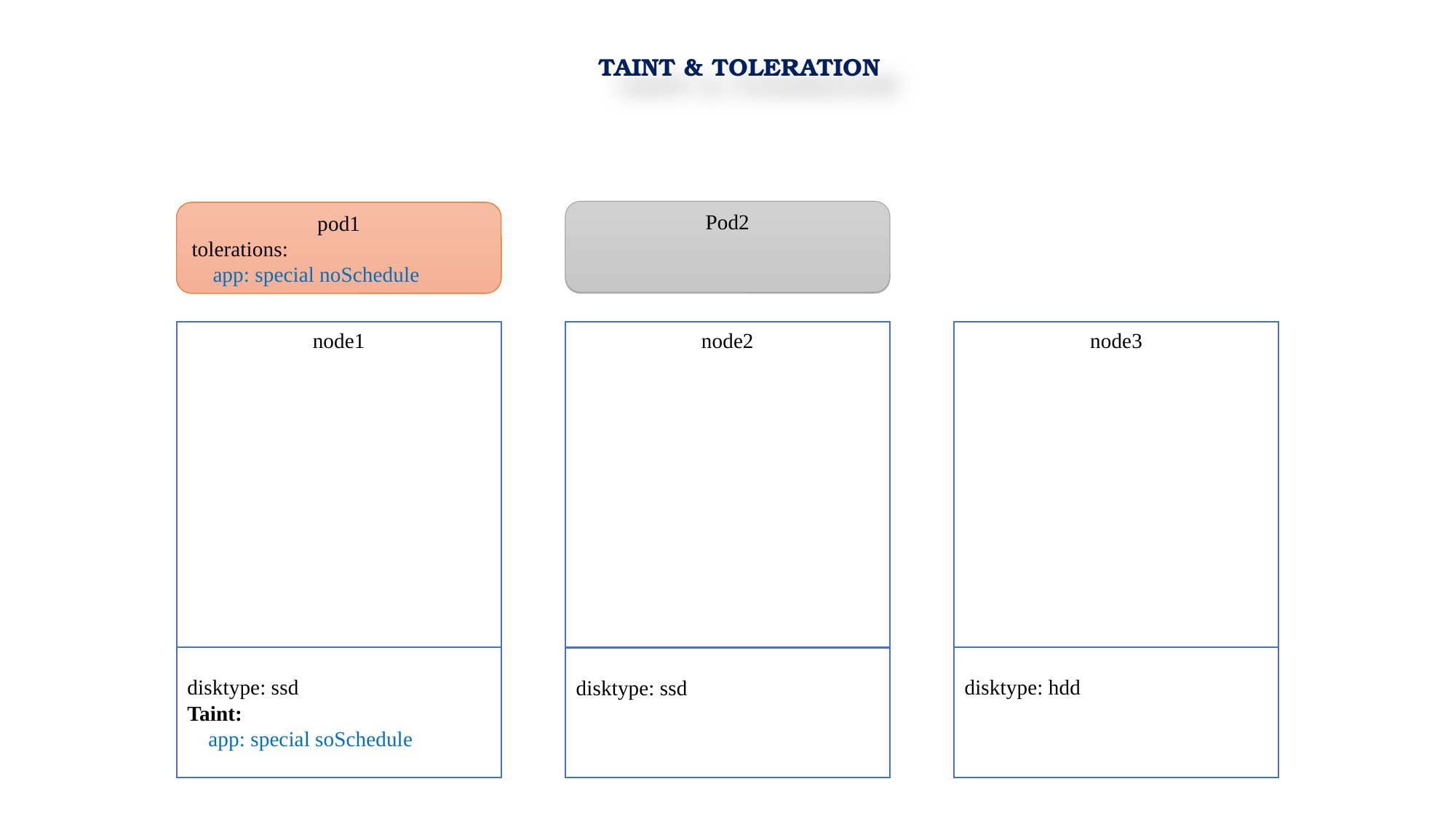

TAINT & TOLERATION
Pod2

pod1
tolerations:
    app: special noSchedule
Pod2

pod1
tolerations:
    app: special noSchedule
pod1
tolerations:
    app: special noSchedule
node1
node2
node3
disktype: ssd
Taint:
    app: special soSchedule
disktype: hdd

disktype: ssd